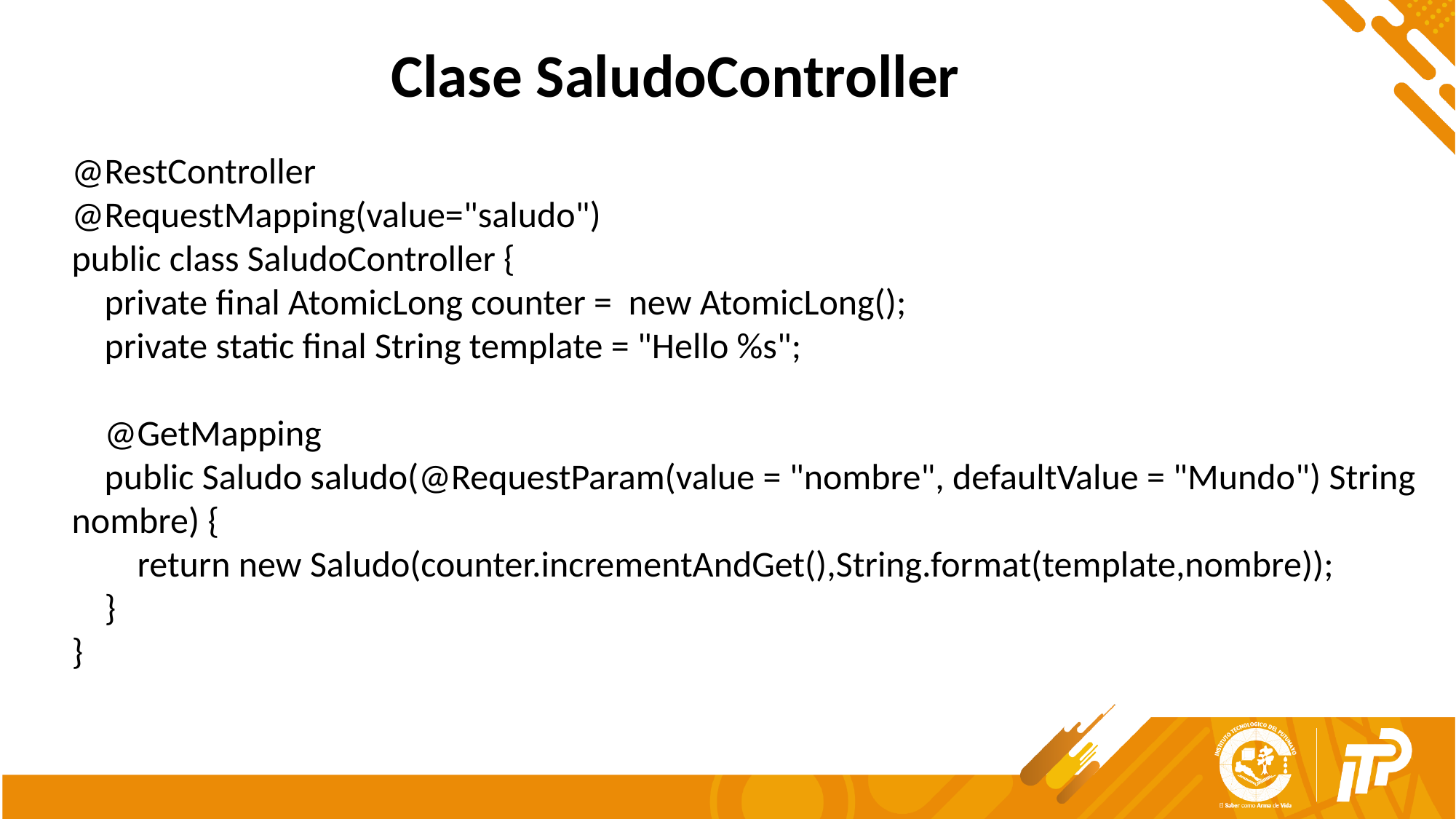

Clase SaludoController
@RestController
@RequestMapping(value="saludo")
public class SaludoController {
    private final AtomicLong counter =  new AtomicLong();
    private static final String template = "Hello %s";

    @GetMapping
    public Saludo saludo(@RequestParam(value = "nombre", defaultValue = "Mundo") String nombre) {
        return new Saludo(counter.incrementAndGet(),String.format(template,nombre));
    }
}